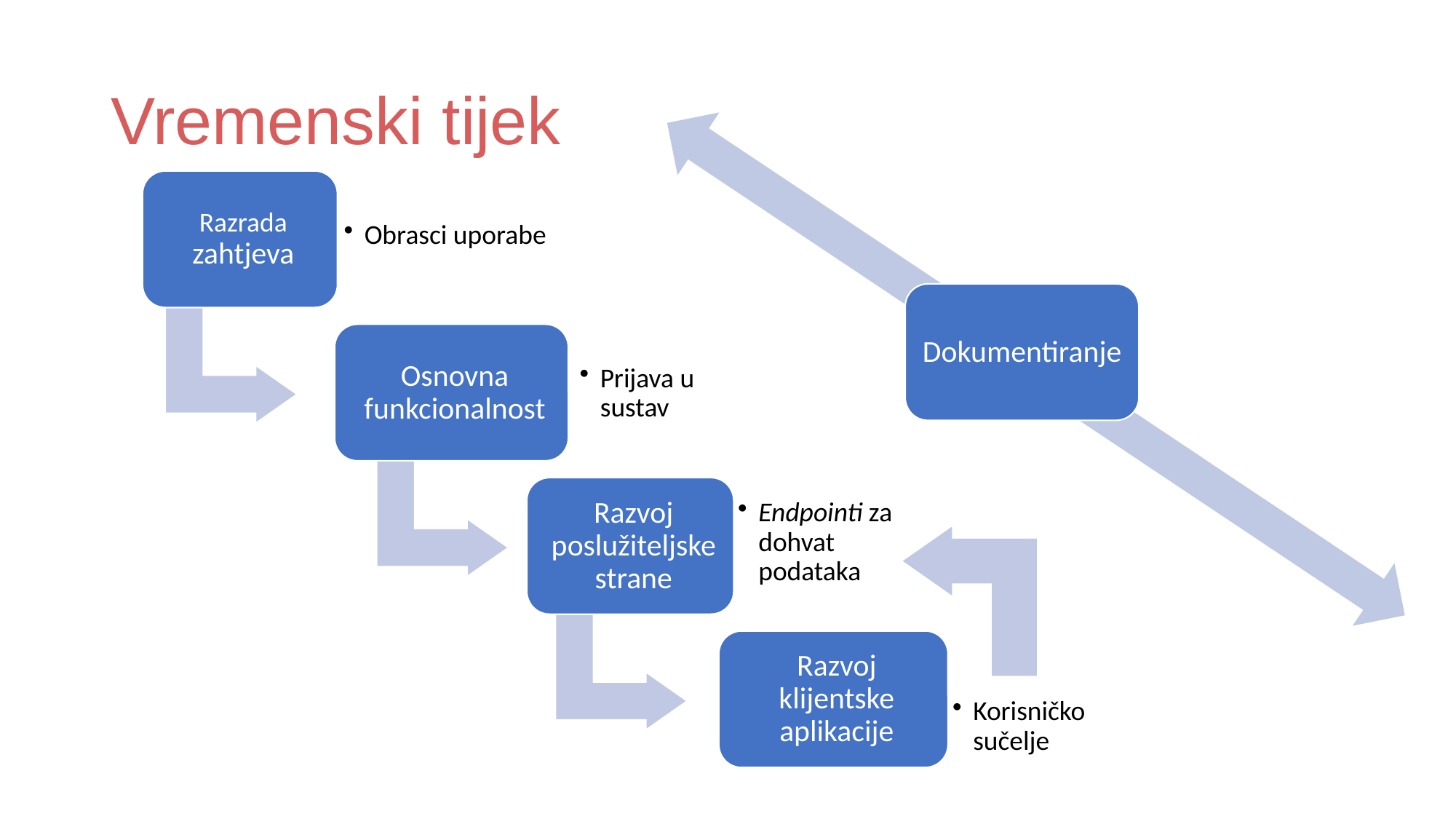

# Vremenski tijek
Razrada zahtjeva
Obrasci uporabe
Osnovna funkcionalnost
Prijava u sustav
Razvoj poslužiteljske strane
Endpointi za dohvat podataka
Razvoj klijentske aplikacije
Korisničko sučelje

Dokumentiranje